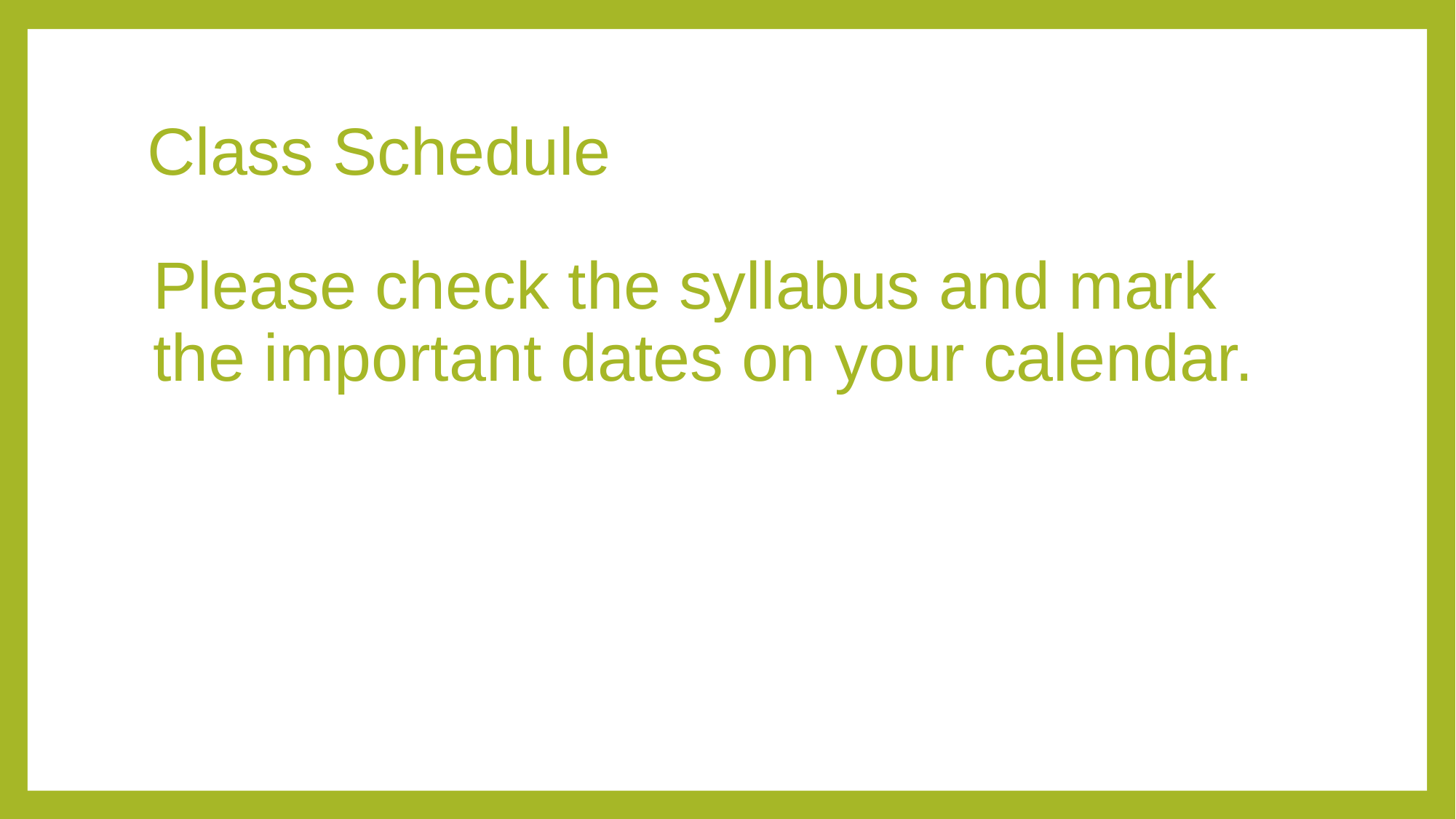

# Class Schedule
Please check the syllabus and mark the important dates on your calendar.